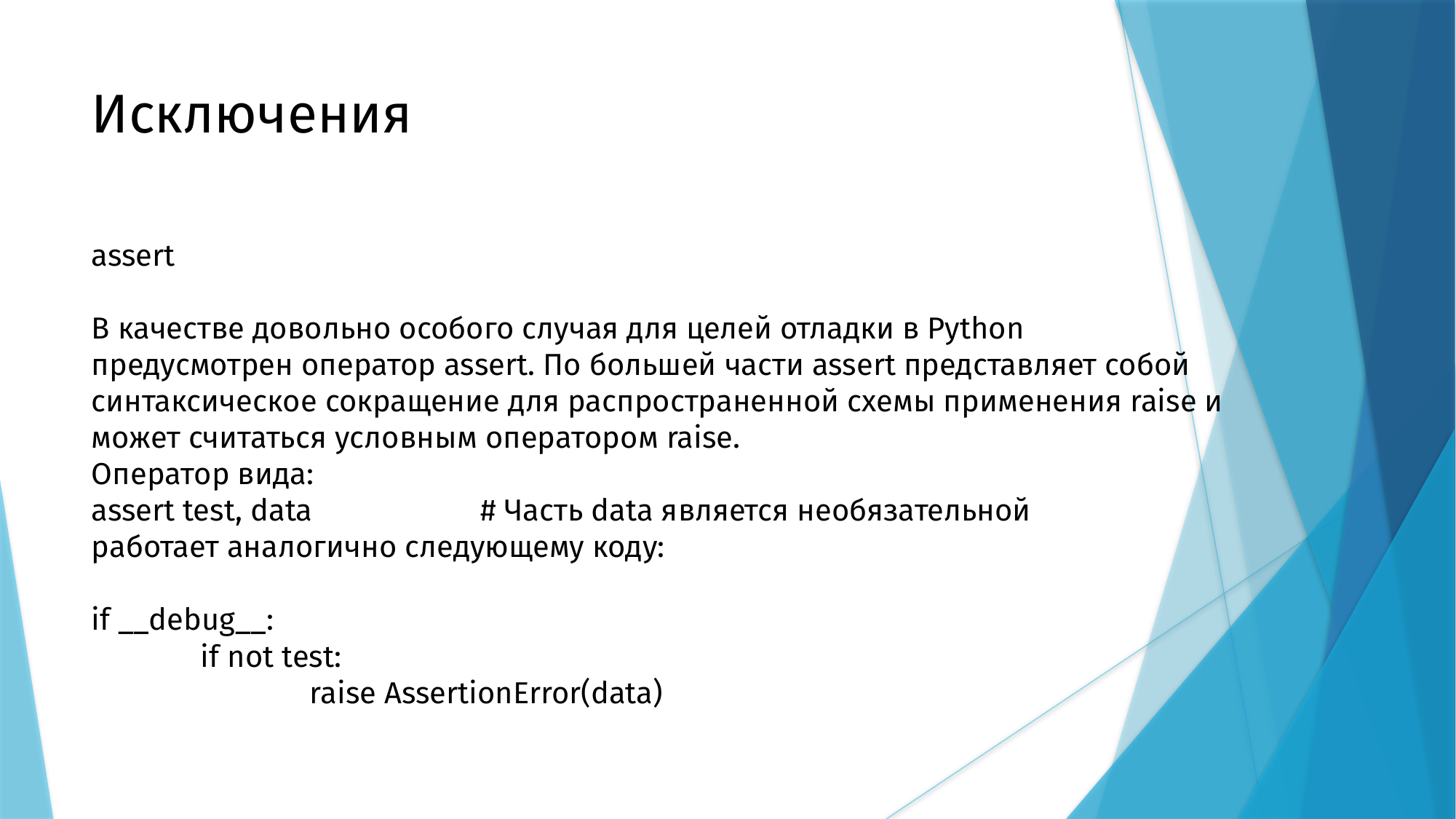

Исключения
assert

В качестве довольно особого случая для целей отладки в Python предусмотрен оператор assert. По большей части assert представляет собой синтаксическое сокращение для распространенной схемы применения raise и может считаться условным оператором raise.
Оператор вида:
assert test, data                     # Часть data является необязательной
работает аналогично следующему коду:

if __debug__:
	if not test:
		raise AssertionError(data)